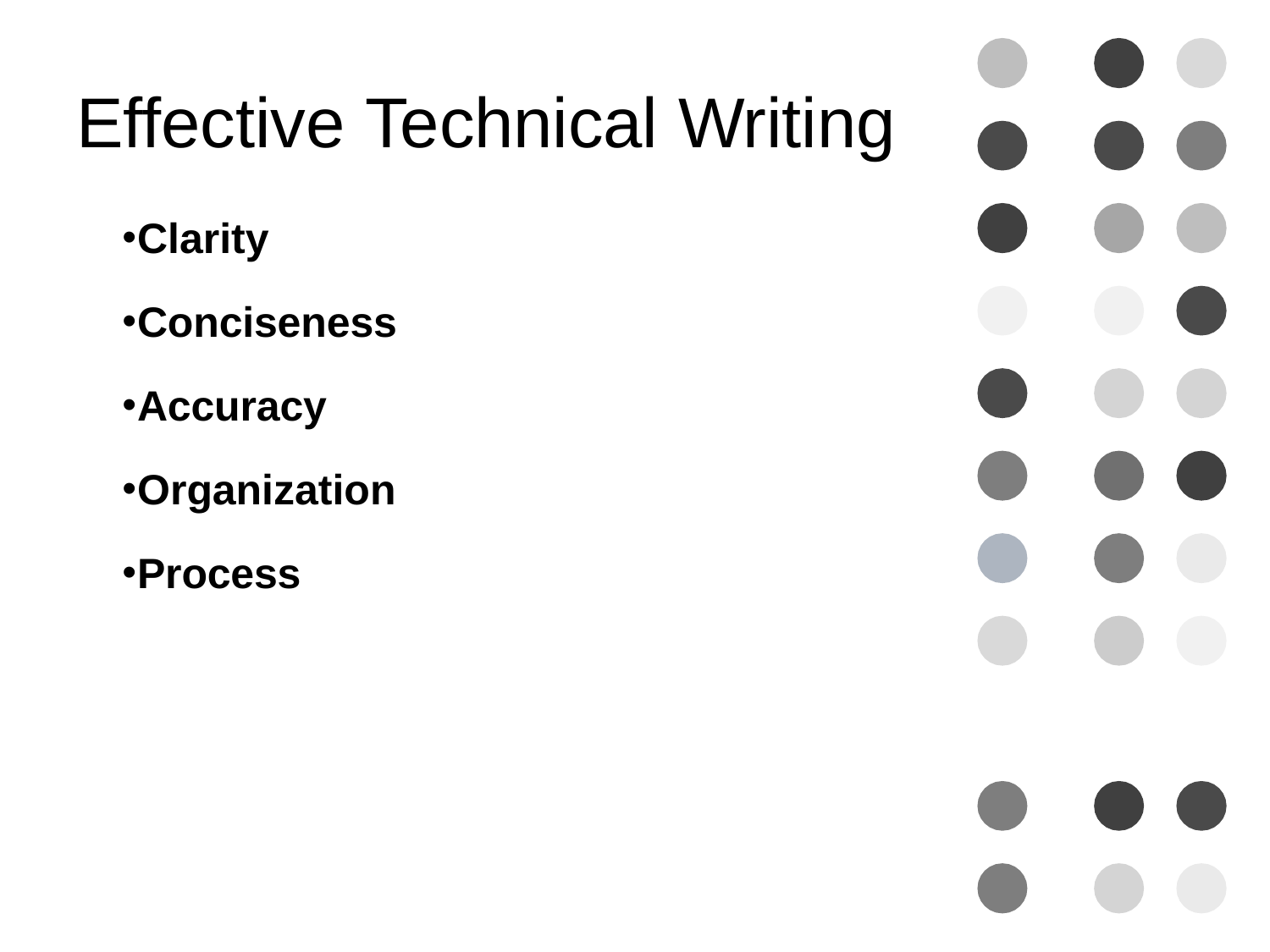

# Effective Technical Writing
Clarity
Conciseness
Accuracy
Organization
Process